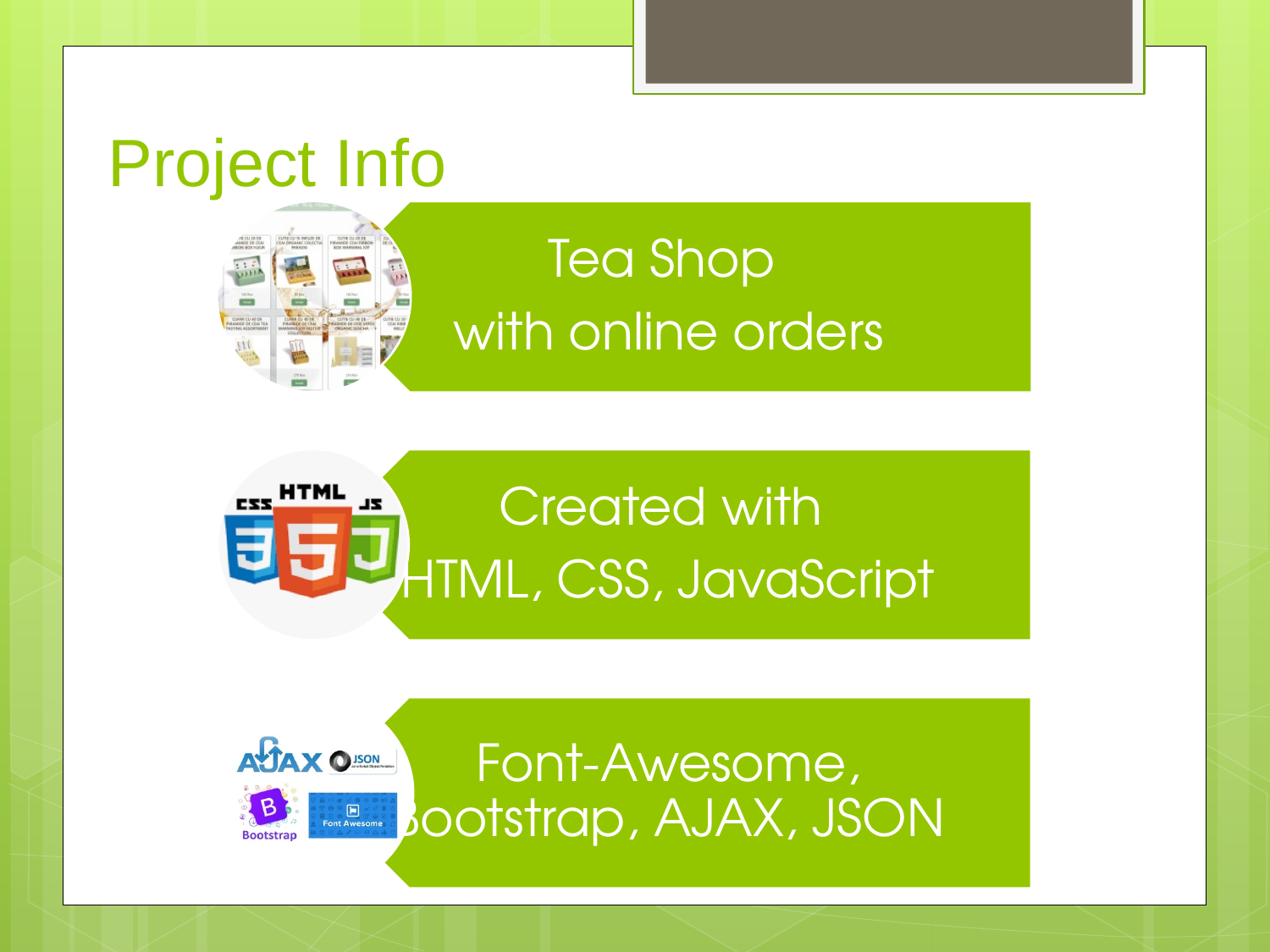

# Project Info
Tea Shop
with online orders
Created with
HTML, CSS, JavaScript
Font-Awesome, Bootstrap, AJAX, JSON